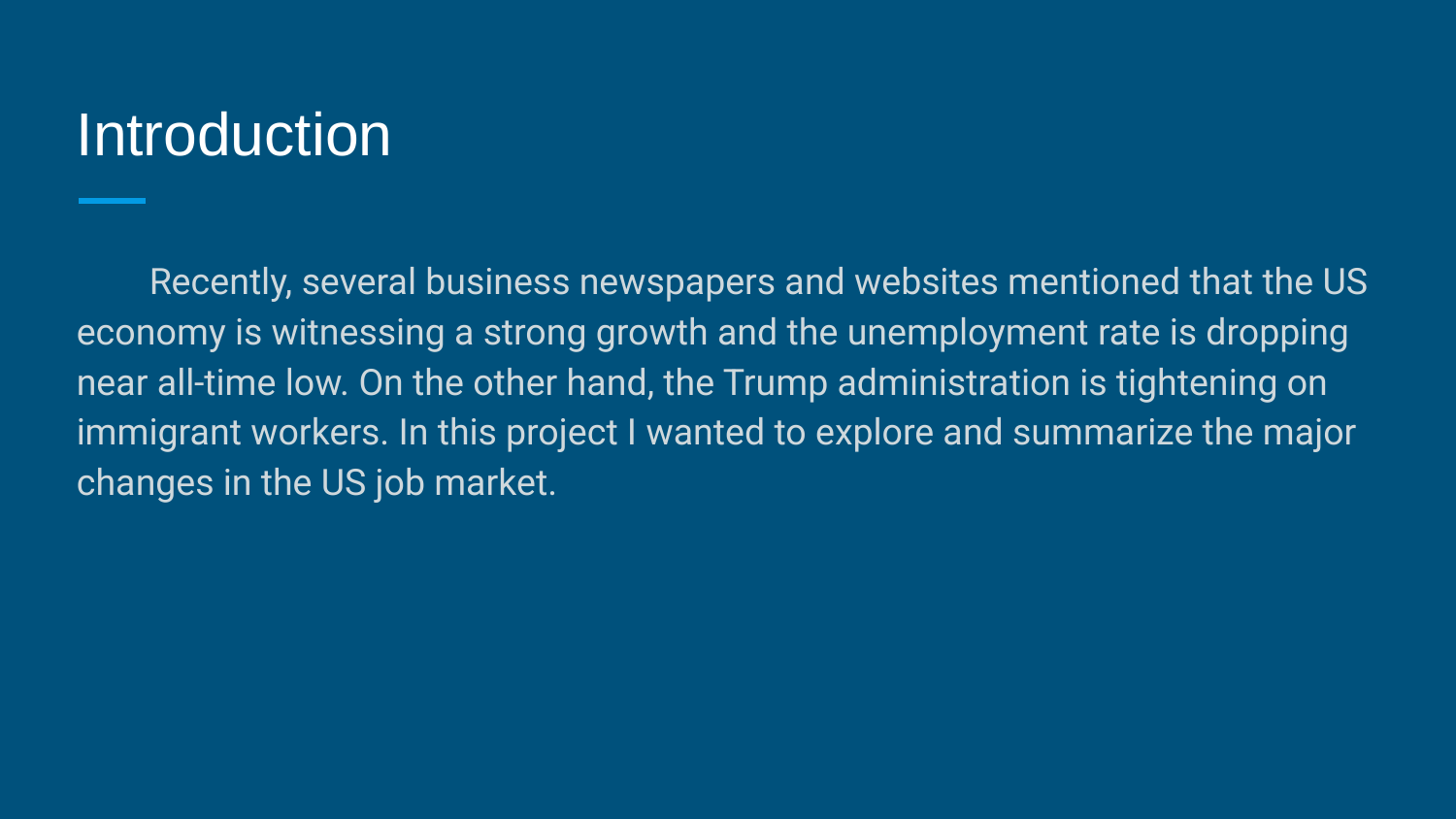

# Introduction
Recently, several business newspapers and websites mentioned that the US economy is witnessing a strong growth and the unemployment rate is dropping near all-time low. On the other hand, the Trump administration is tightening on immigrant workers. In this project I wanted to explore and summarize the major changes in the US job market.